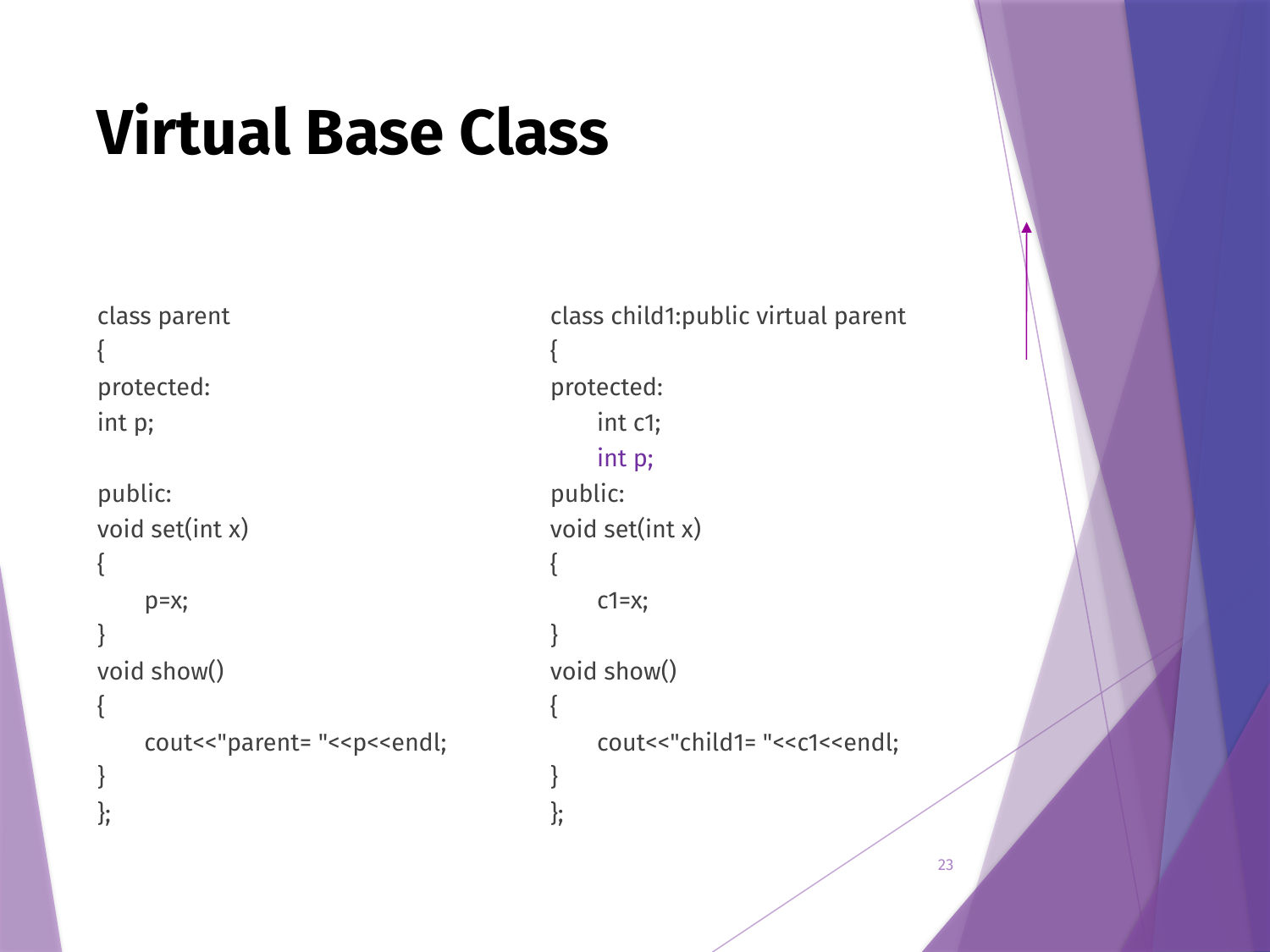

# Virtual Base Class

class parent
{
protected:
int p;

public:
void set(int x)
{
	p=x;
}
void show()
{
	cout<<"parent= "<<p<<endl;
}
};

class child1:public virtual parent
{
protected:
	int c1;
	int p;
public:
void set(int x)
{
	c1=x;
}
void show()
{
	cout<<"child1= "<<c1<<endl;
}
};
23